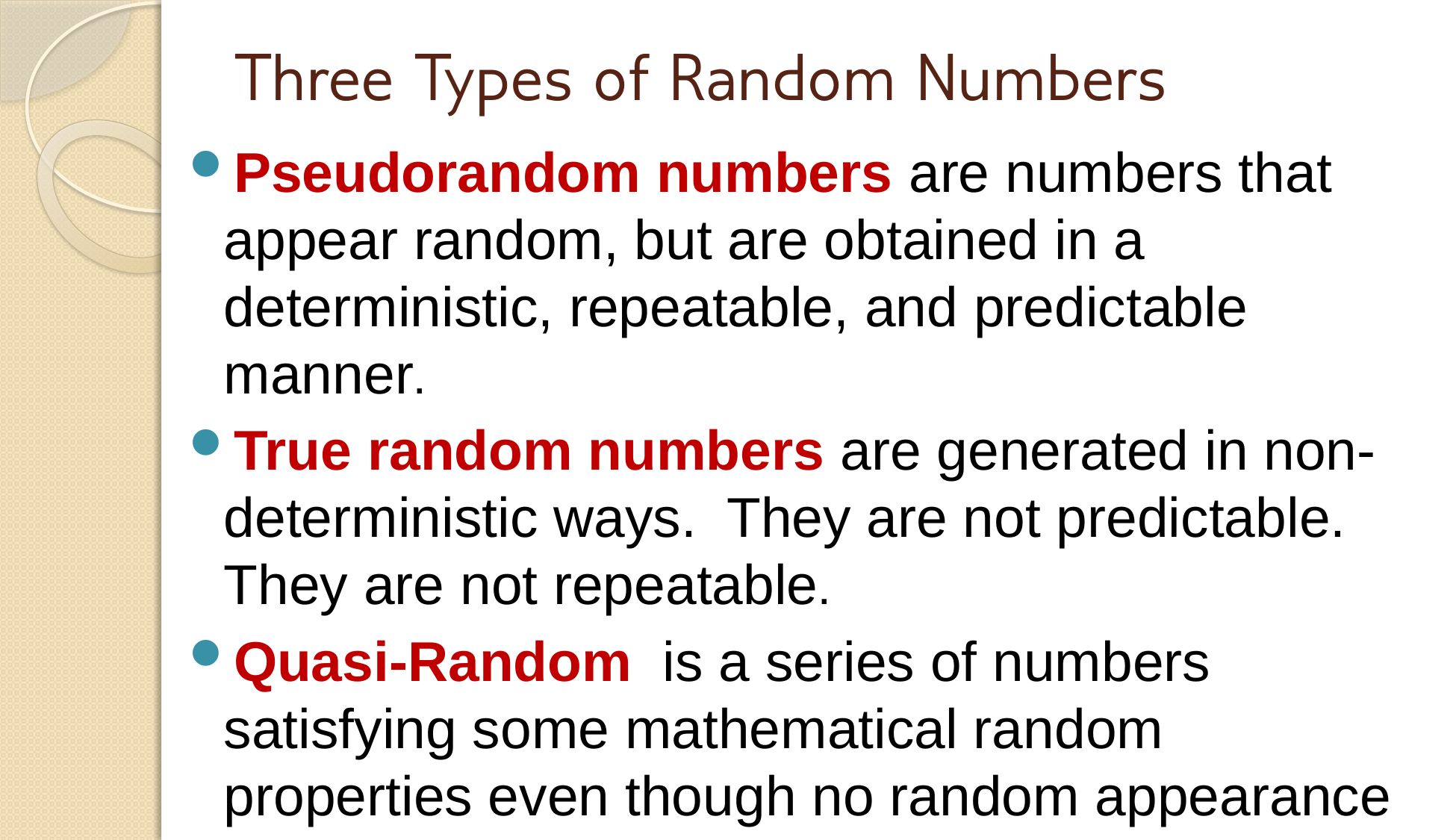

# Three Types of Random Numbers
Pseudorandom numbers are numbers that appear random, but are obtained in a deterministic, repeatable, and predictable manner.
True random numbers are generated in non-deterministic ways.  They are not predictable.  They are not repeatable.
Quasi-Random  is a series of numbers satisfying some mathematical random properties even though no random appearance is provided